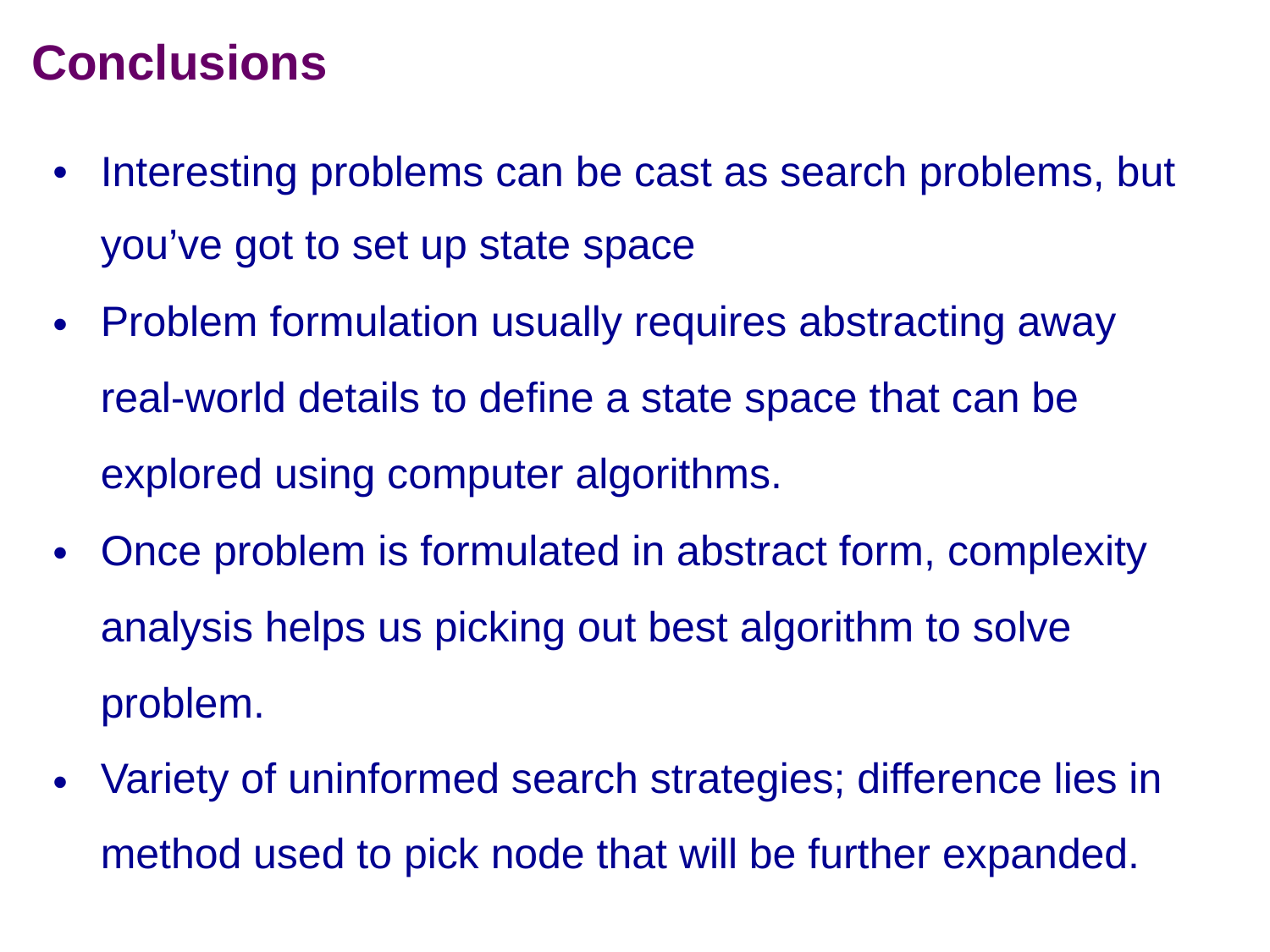

Conclusions
•
Interesting problems can be cast as search problems, but
you’ve got to set up state space
Problem formulation usually requires abstracting away
real-world details to define a state space that can be
explored using computer algorithms.
Once problem is formulated in abstract form, complexity
analysis helps us picking out best algorithm to solve
problem.
Variety of uninformed search strategies; difference lies in
method used to pick node that will be further expanded.
•
•
•